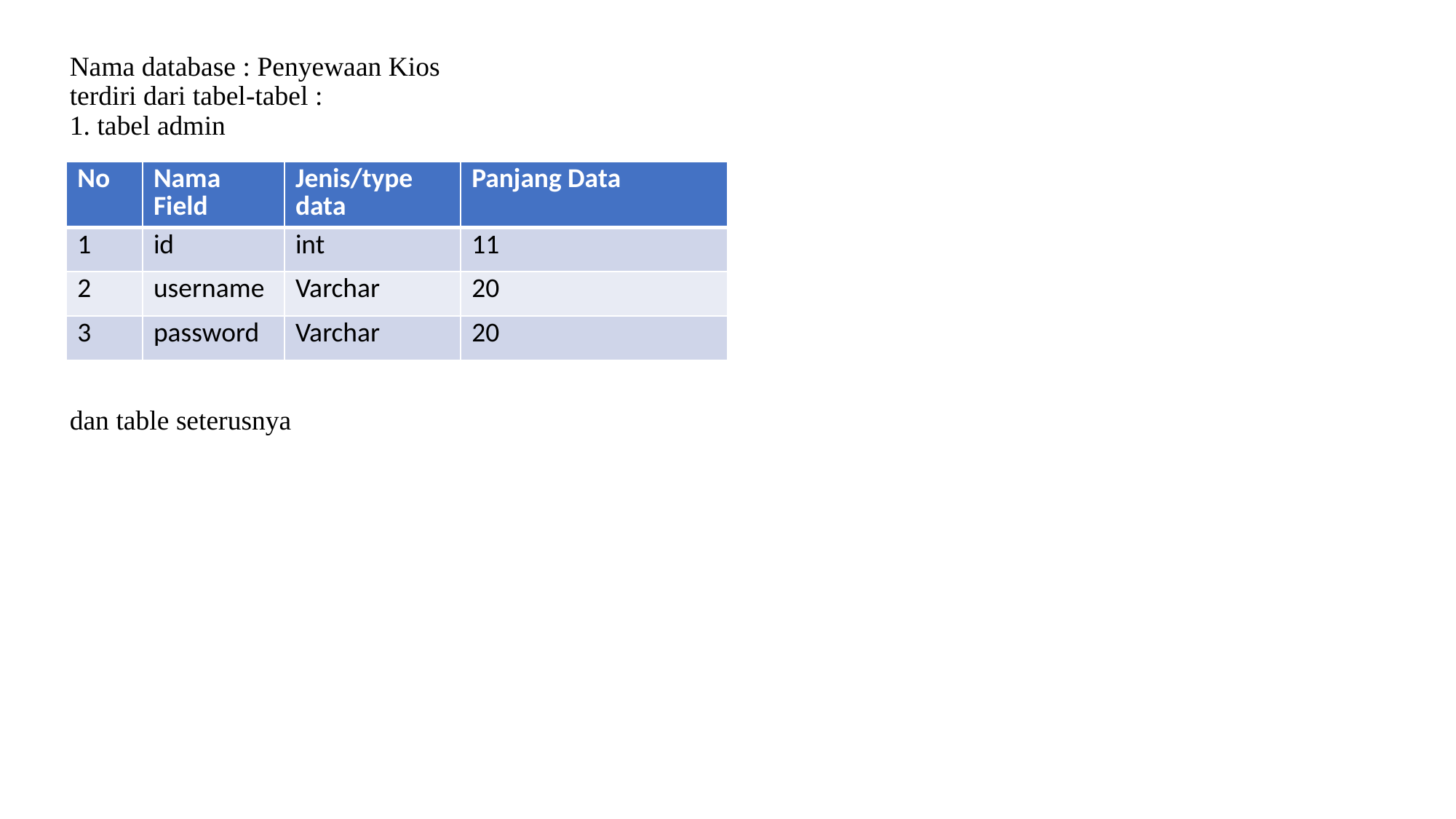

# Nama database : Penyewaan Kios terdiri dari tabel-tabel : 1. tabel admin dan table seterusnya
| No | Nama Field | Jenis/type data | Panjang Data |
| --- | --- | --- | --- |
| 1 | id | int | 11 |
| 2 | username | Varchar | 20 |
| 3 | password | Varchar | 20 |